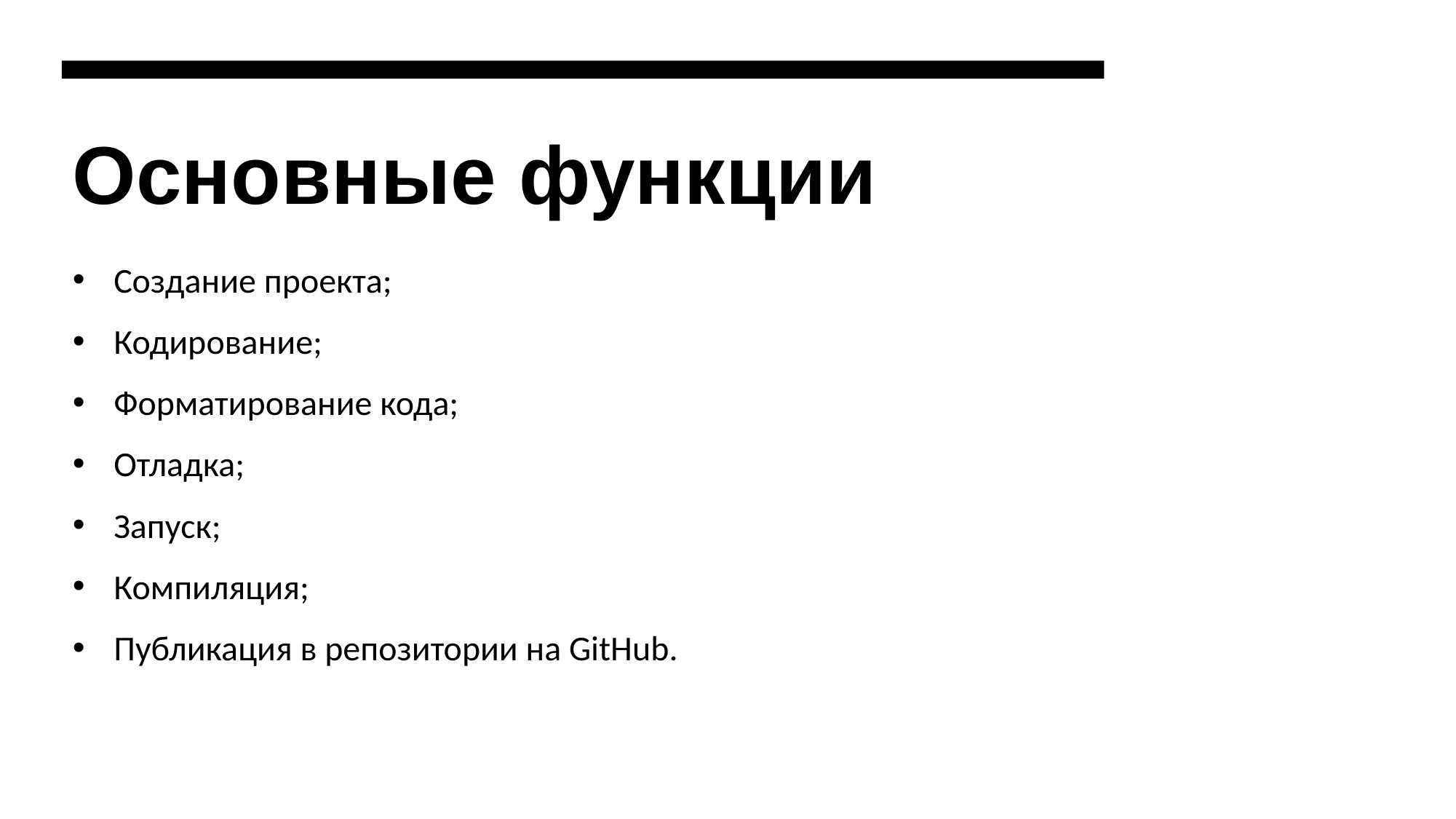

# Основные функции
Создание проекта;
Кодирование;
Форматирование кода;
Отладка;
Запуск;
Компиляция;
Публикация в репозитории на GitHub.